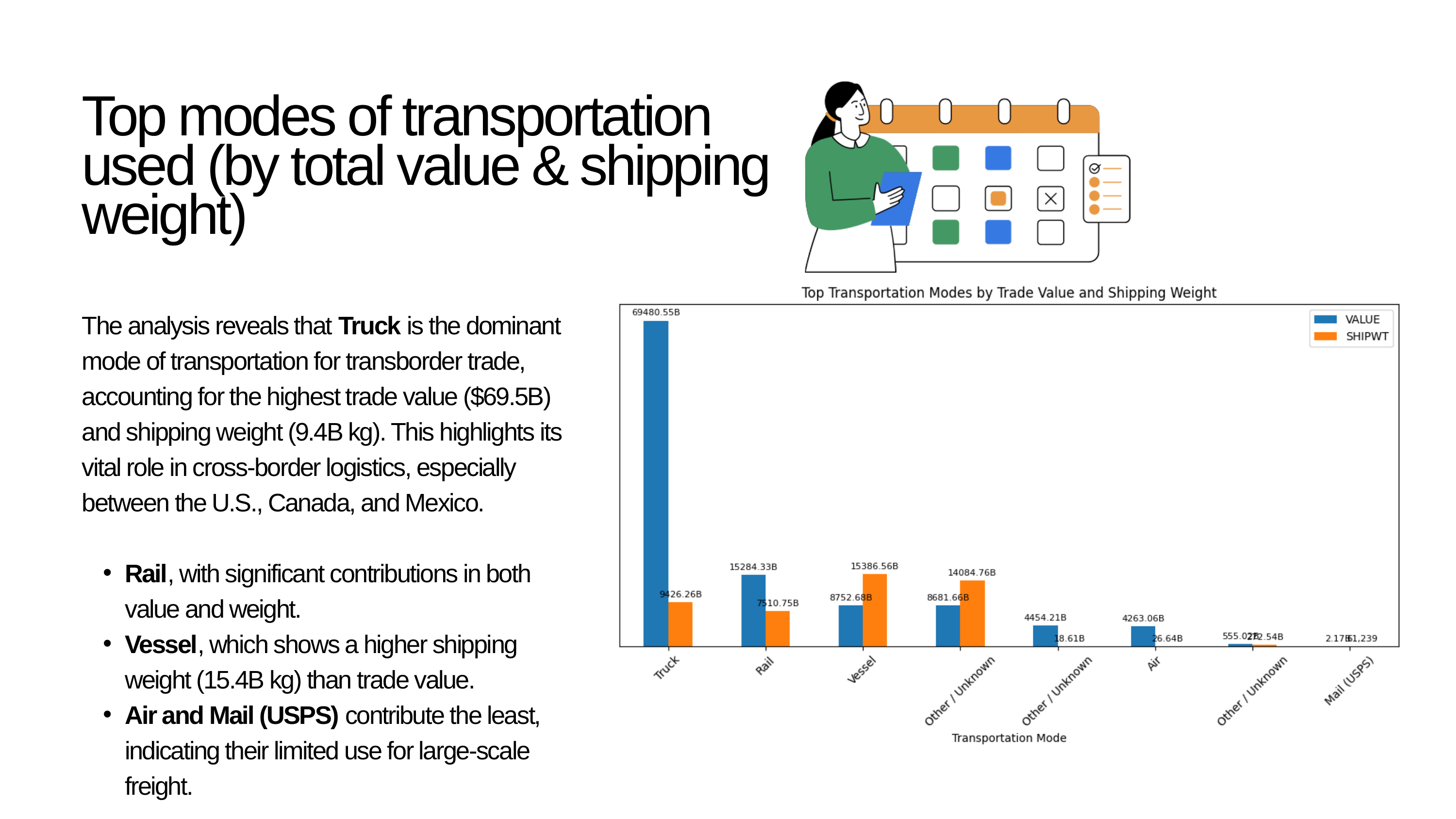

Top modes of transportation used (by total value & shipping weight)

The analysis reveals that Truck is the dominant mode of transportation for transborder trade, accounting for the highest trade value ($69.5B) and shipping weight (9.4B kg). This highlights its vital role in cross-border logistics, especially between the U.S., Canada, and Mexico.

Rail, with significant contributions in both value and weight.
Vessel, which shows a higher shipping weight (15.4B kg) than trade value.
Air and Mail (USPS) contribute the least, indicating their limited use for large-scale freight.